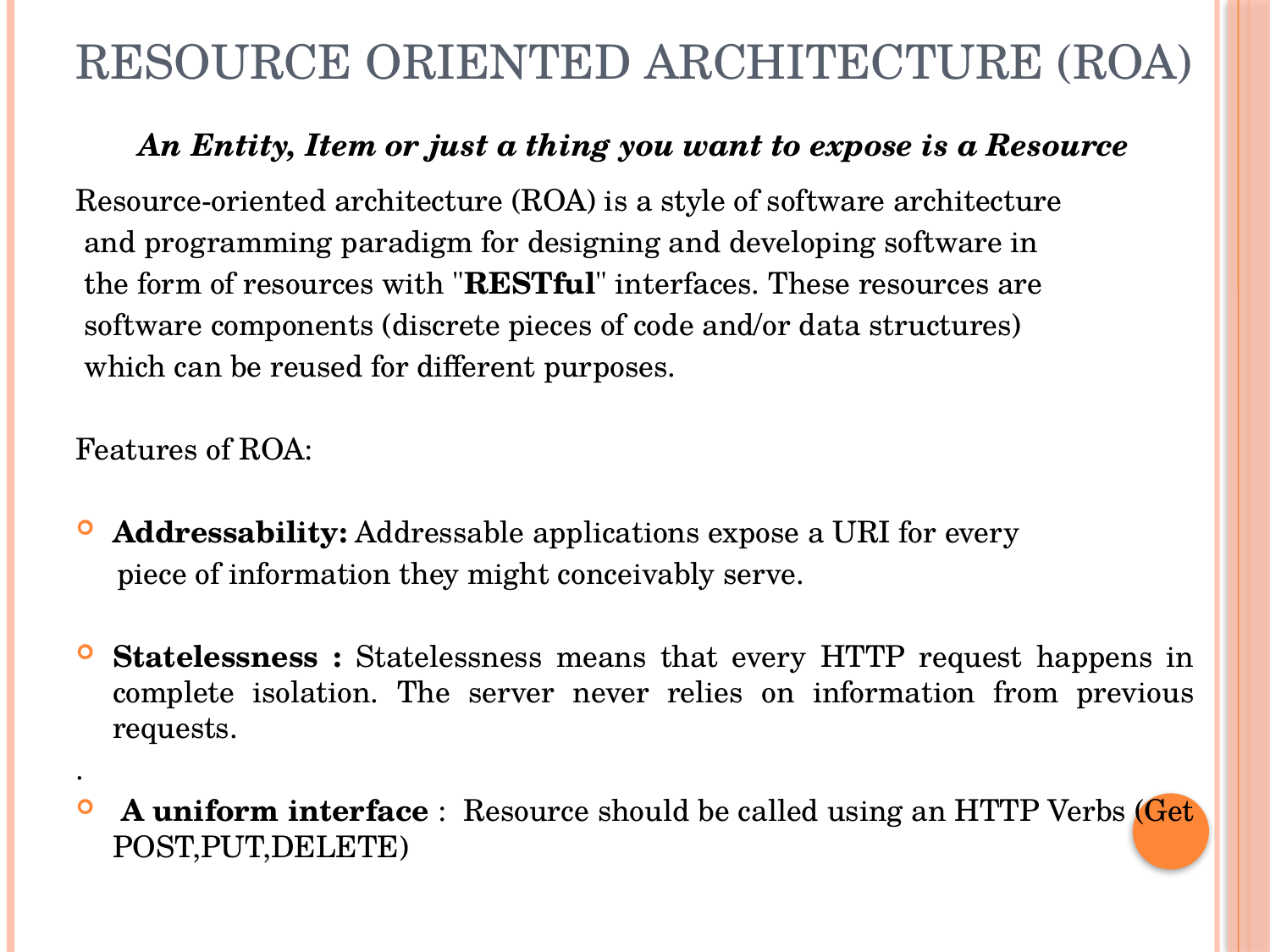

# Resource Oriented Architecture (ROA)

An Entity, Item or just a thing you want to expose is a Resource

Resource-oriented architecture (ROA) is a style of software architecture
 and programming paradigm for designing and developing software in
 the form of resources with "RESTful" interfaces. These resources are
 software components (discrete pieces of code and/or data structures)
 which can be reused for different purposes.

Features of ROA:

Addressability: Addressable applications expose a URI for every
     piece of information they might conceivably serve.

Statelessness : Statelessness means that every HTTP request happens in complete isolation. The server never relies on information from previous requests.
.
 A uniform interface :  Resource should be called using an HTTP Verbs (Get POST,PUT,DELETE)